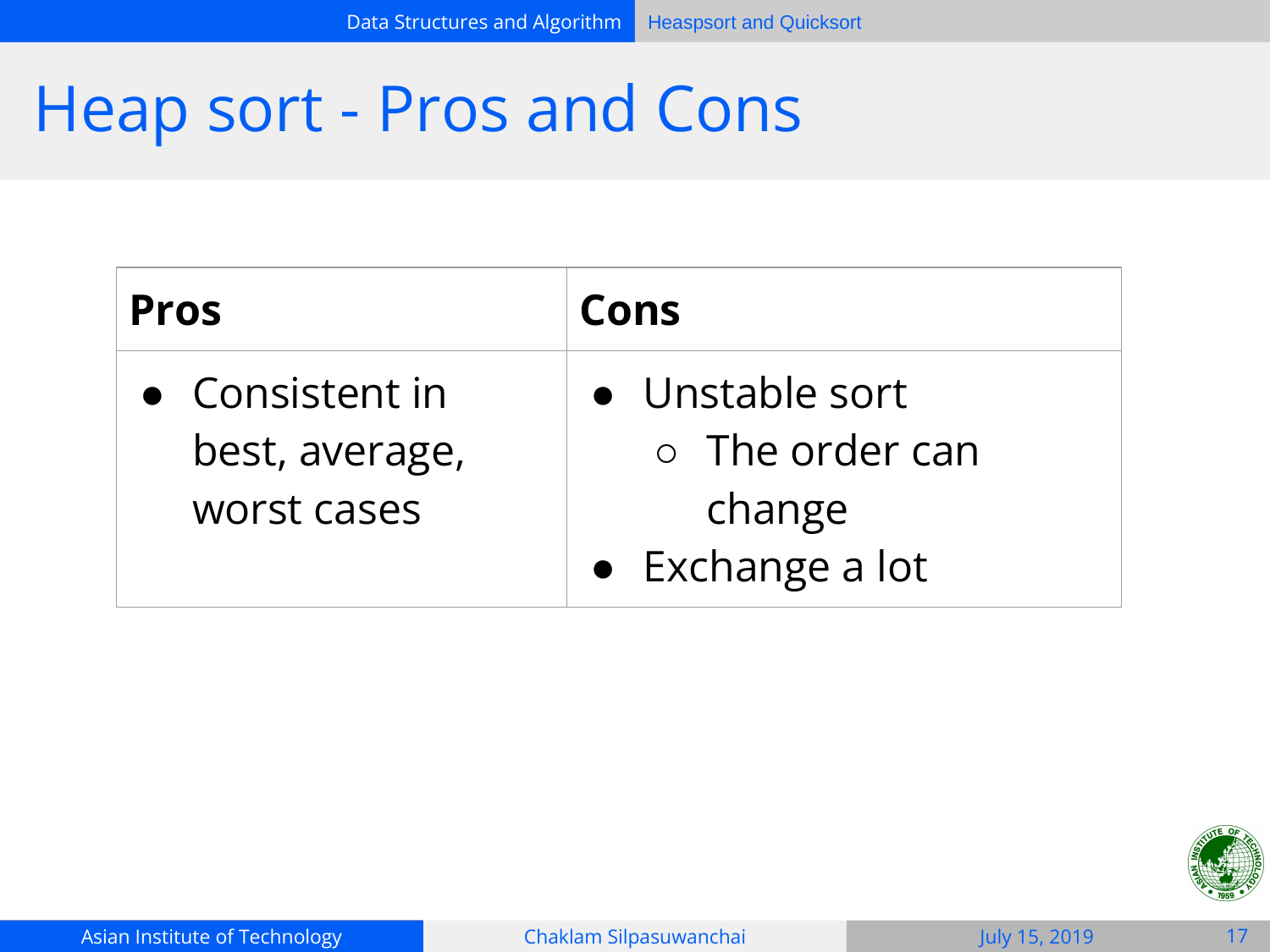

# Heap sort - Pros and Cons
| Pros | Cons |
| --- | --- |
| Consistent in best, average, worst cases | Unstable sort The order can change Exchange a lot |
17